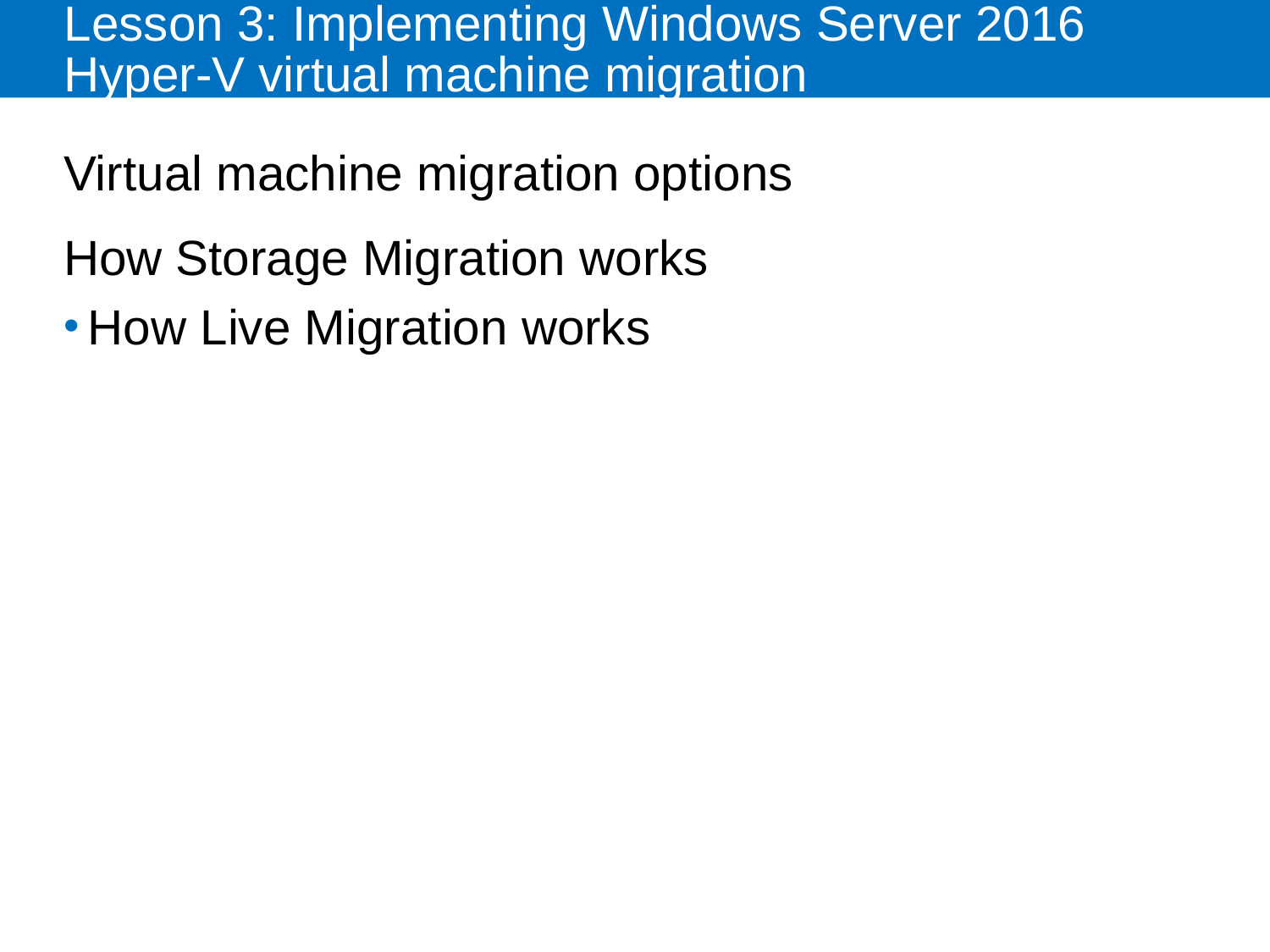

# Lesson 3: Implementing Windows Server 2016 Hyper-V virtual machine migration
Virtual machine migration options
How Storage Migration works
How Live Migration works